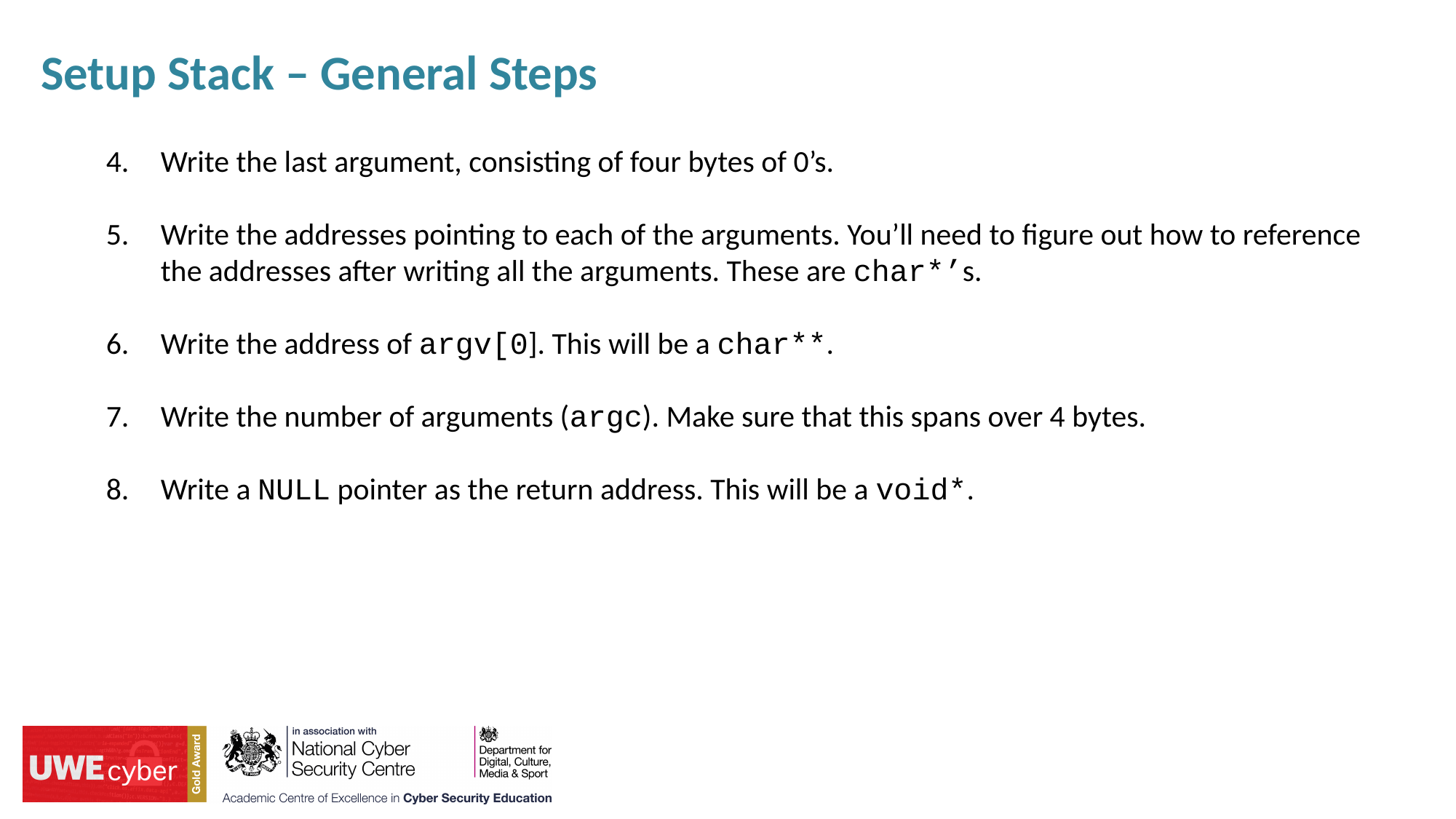

Setup Stack – General Steps
Write the last argument, consisting of four bytes of 0’s.

Write the addresses pointing to each of the arguments. You’ll need to figure out how to reference the addresses after writing all the arguments. These are char*’s.

Write the address of argv[0]. This will be a char**.

Write the number of arguments (argc). Make sure that this spans over 4 bytes.

Write a NULL pointer as the return address. This will be a void*.